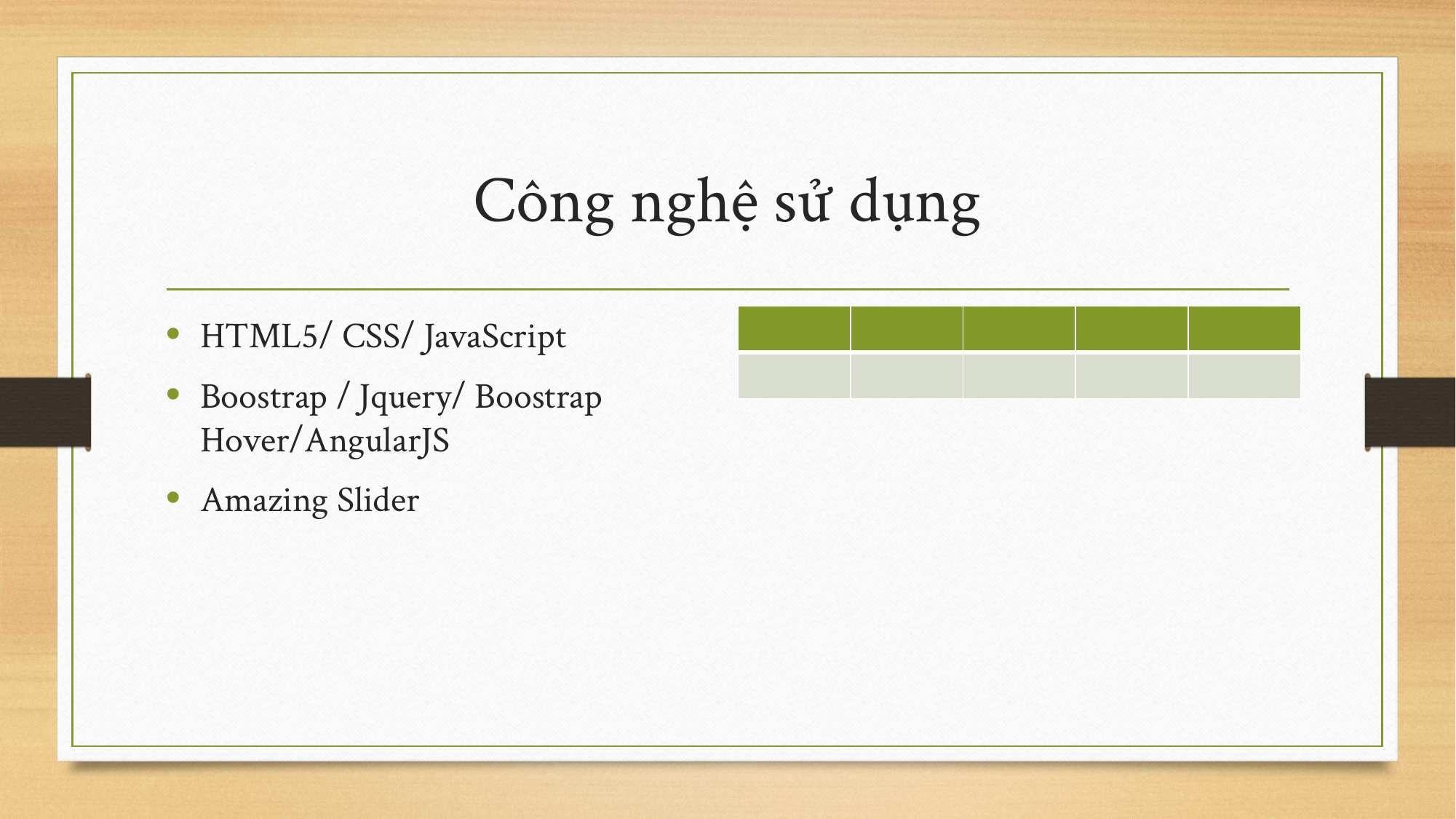

# Công nghệ sử dụng
HTML5/ CSS/ JavaScript
Boostrap / Jquery/ Boostrap Hover/AngularJS
Amazing Slider

|  |  |  |  |  |
| --- | --- | --- | --- | --- |
|  |  |  |  |  |